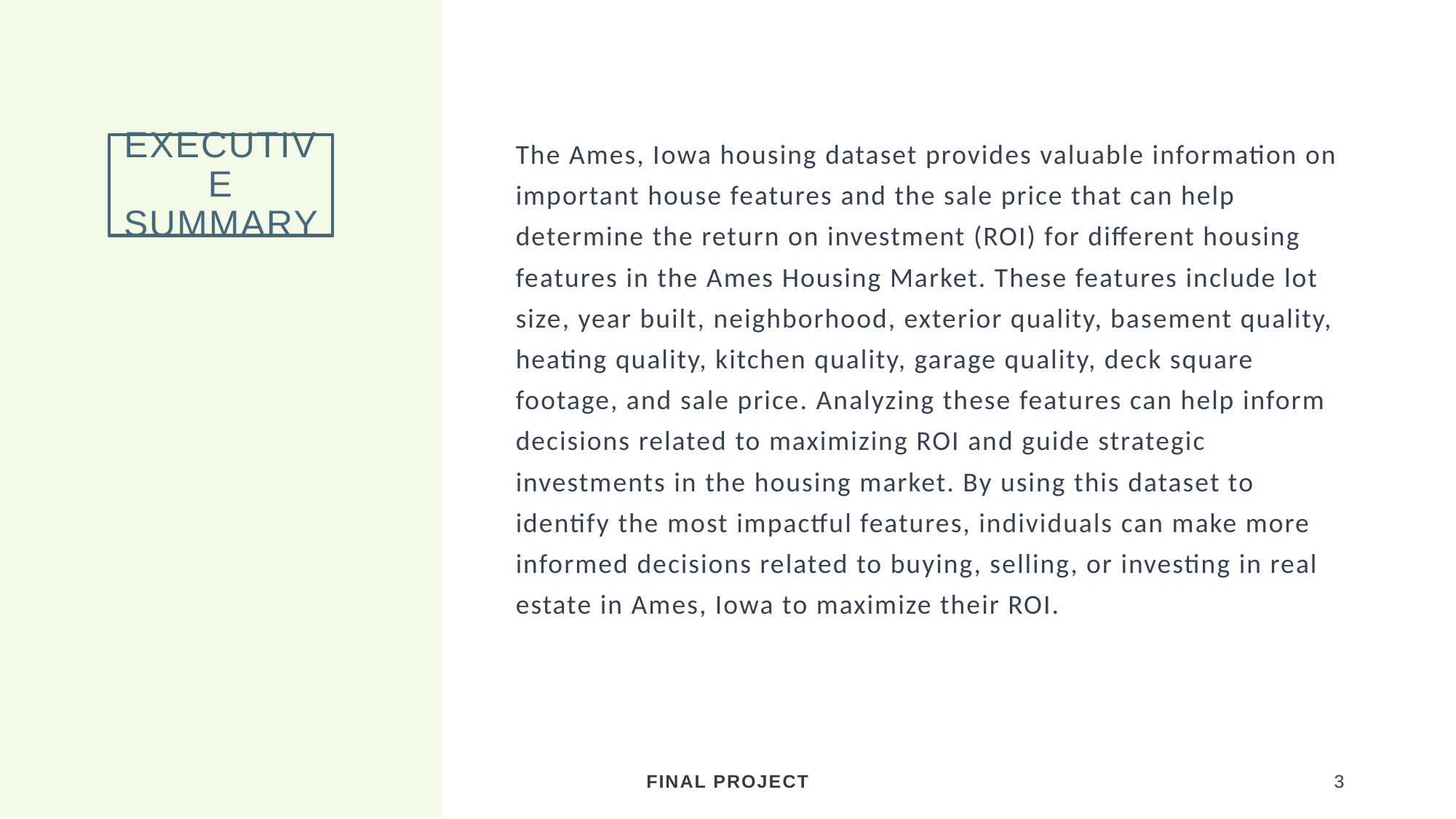

The Ames, Iowa housing dataset provides valuable information on important house features and the sale price that can help determine the return on investment (ROI) for different housing features in the Ames Housing Market. These features include lot size, year built, neighborhood, exterior quality, basement quality, heating quality, kitchen quality, garage quality, deck square footage, and sale price. Analyzing these features can help inform decisions related to maximizing ROI and guide strategic investments in the housing market. By using this dataset to identify the most impactful features, individuals can make more informed decisions related to buying, selling, or investing in real estate in Ames, Iowa to maximize their ROI.
# Executive Summary
Final Project
3